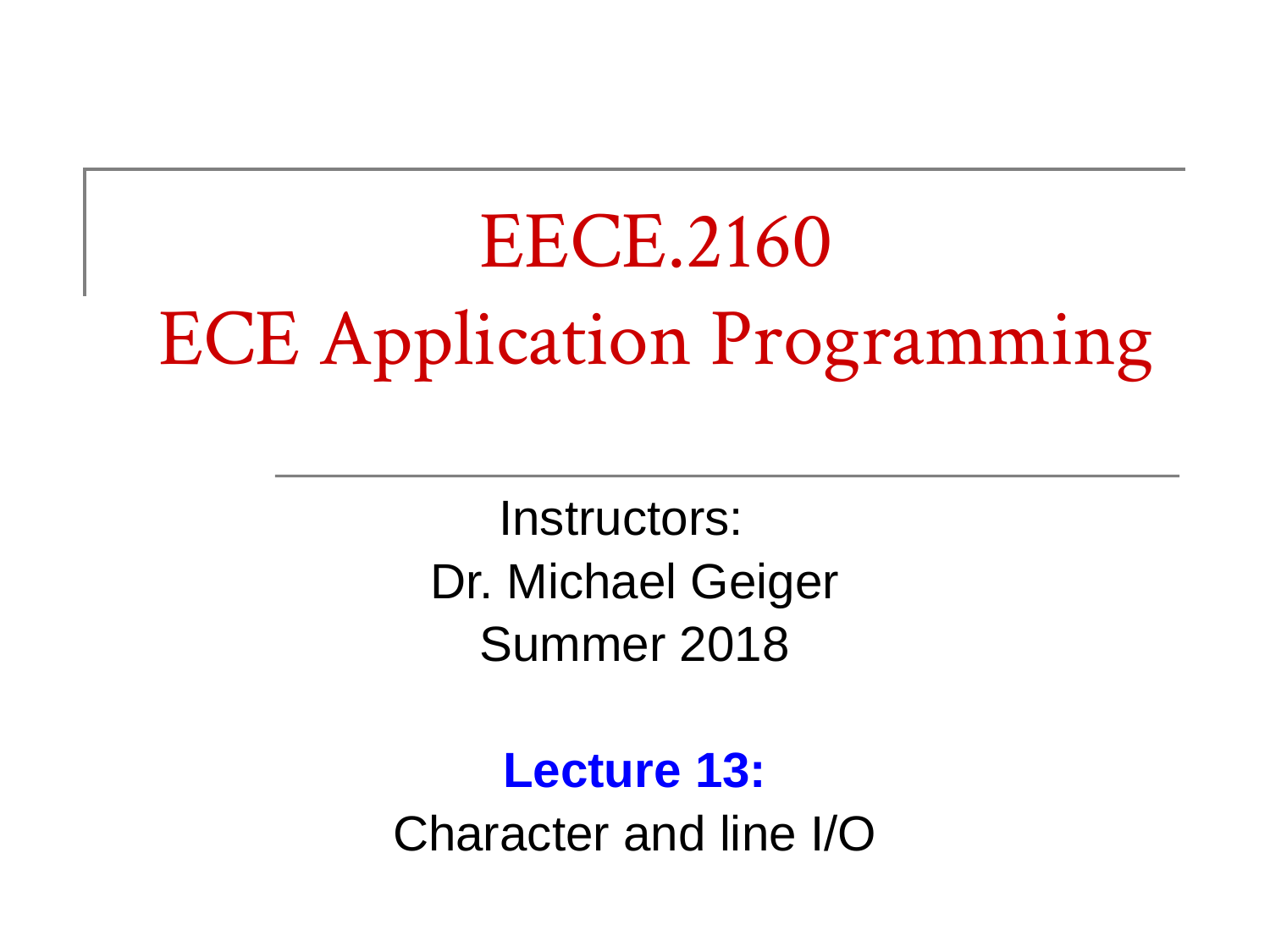

# EECE.2160 ECE Application Programming
Instructors:
Dr. Michael Geiger
Summer 2018

Lecture 13:
Character and line I/O